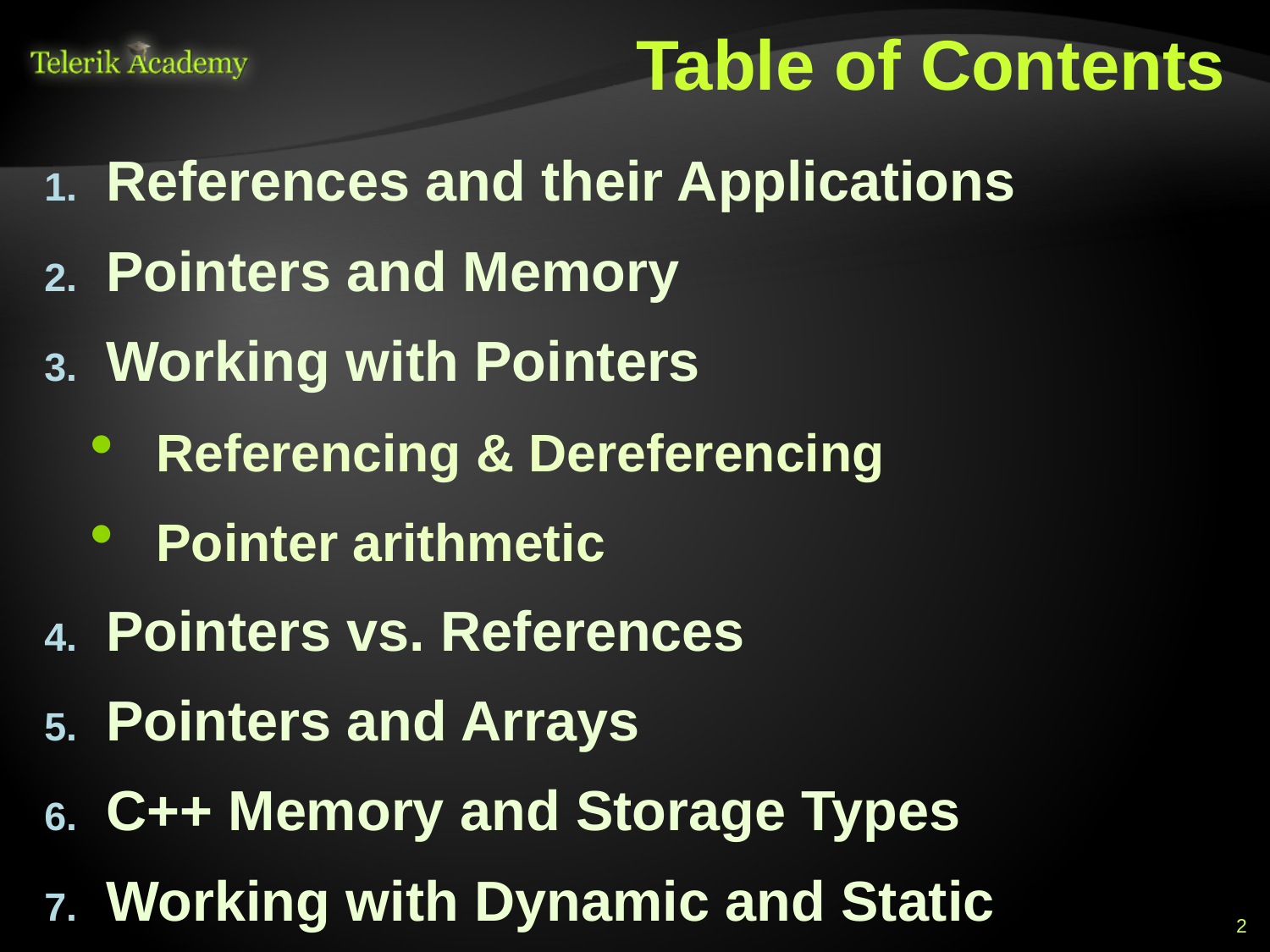

# Table of Contents
References and their Applications
Pointers and Memory
Working with Pointers
Referencing & Dereferencing
Pointer arithmetic
Pointers vs. References
Pointers and Arrays
C++ Memory and Storage Types
Working with Dynamic and Static Memory

2